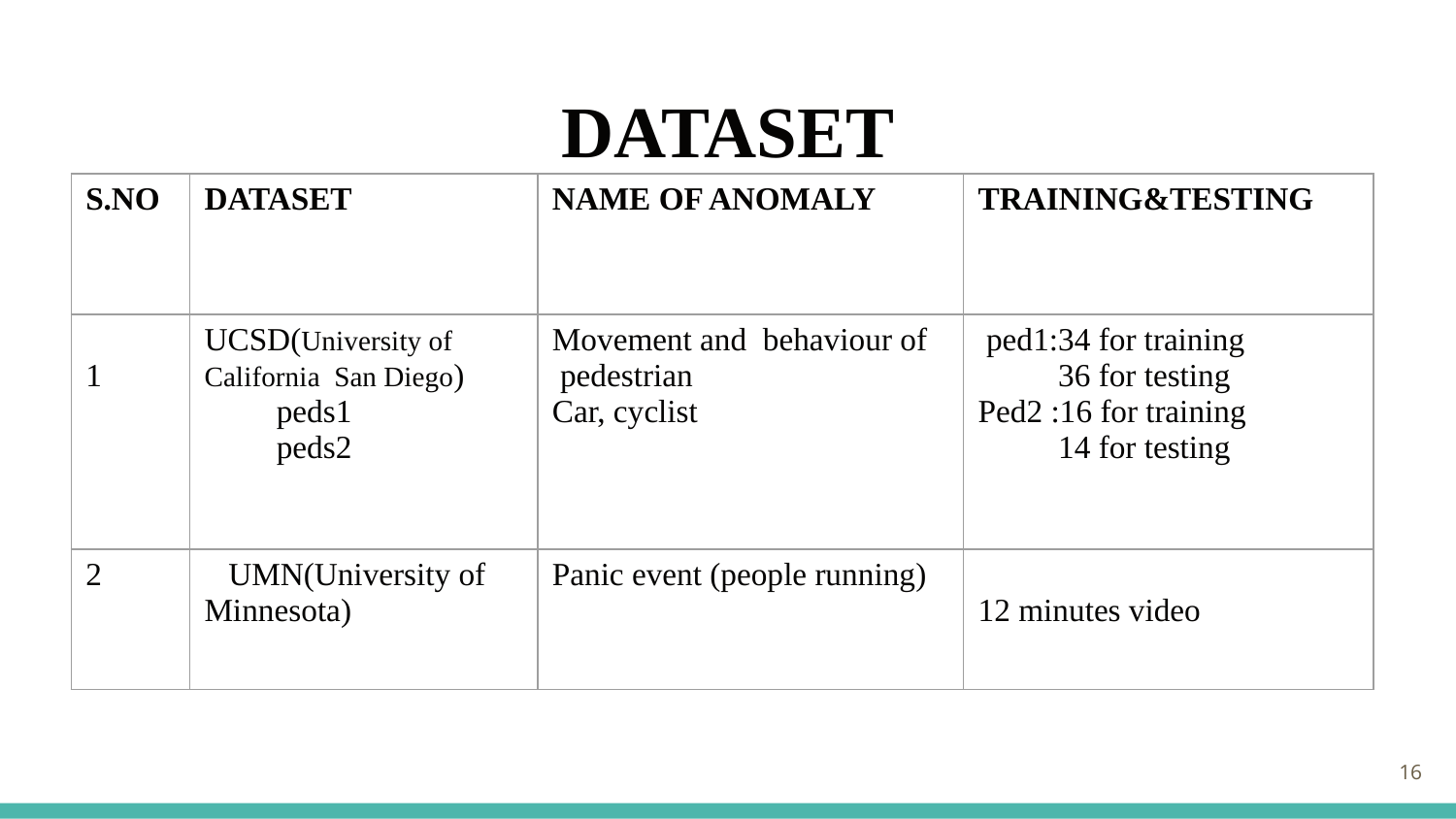

# DATASET
| S.NO | DATASET | NAME OF ANOMALY | TRAINING&TESTING |
| --- | --- | --- | --- |
| 1 | UCSD(University of California San Diego) peds1 peds2 | Movement and behaviour of pedestrian Car, cyclist | ped1:34 for training 36 for testing Ped2 :16 for training 14 for testing |
| 2 | UMN(University of Minnesota) | Panic event (people running) | 12 minutes video |
16